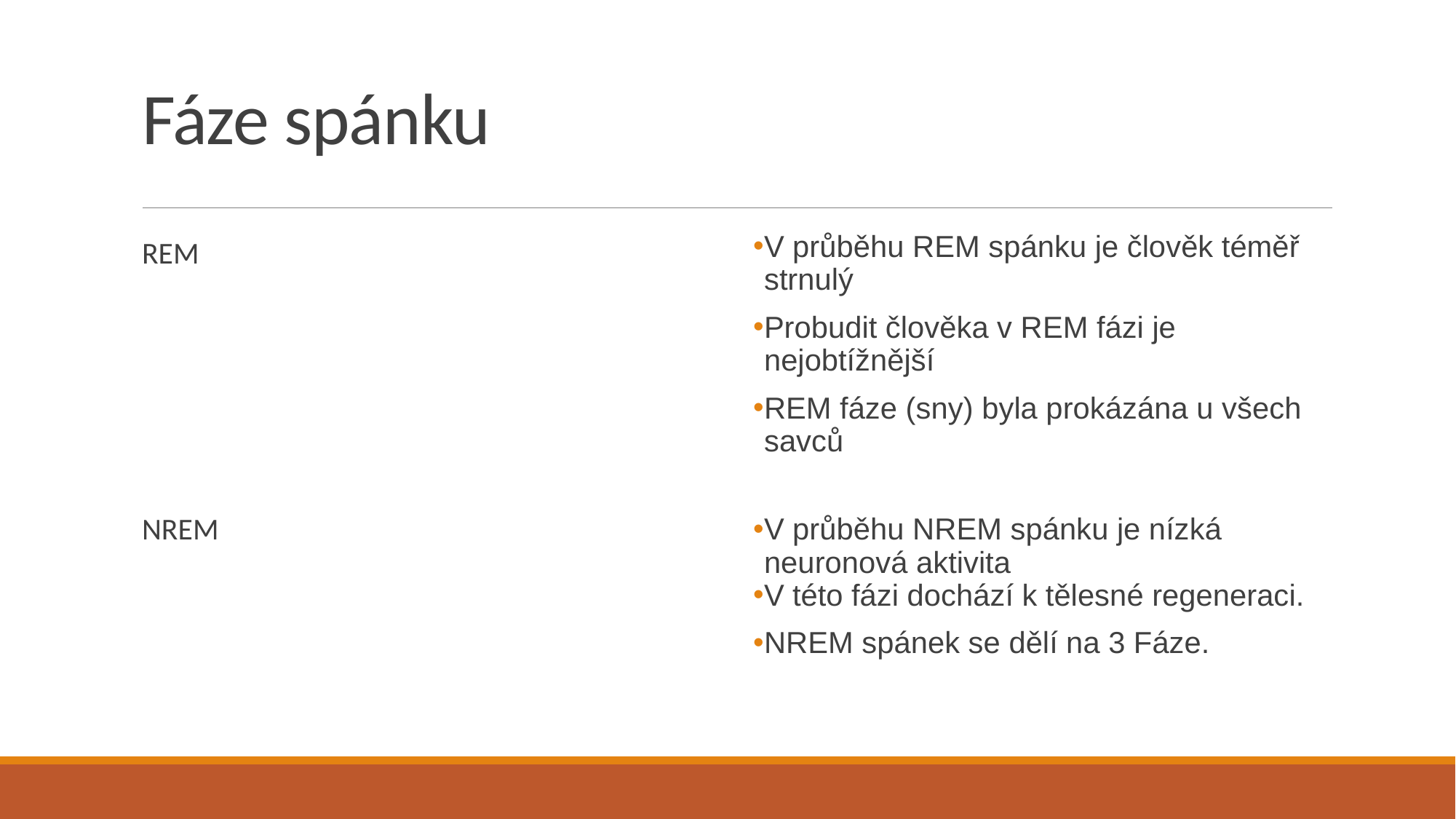

# Fáze spánku
V průběhu REM spánku je člověk téměř strnulý
Probudit člověka v REM fázi je nejobtížnější
REM fáze (sny) byla prokázána u všech savců
REM
NREM
V průběhu NREM spánku je nízká neuronová aktivita
V této fázi dochází k tělesné regeneraci.
NREM spánek se dělí na 3 Fáze.